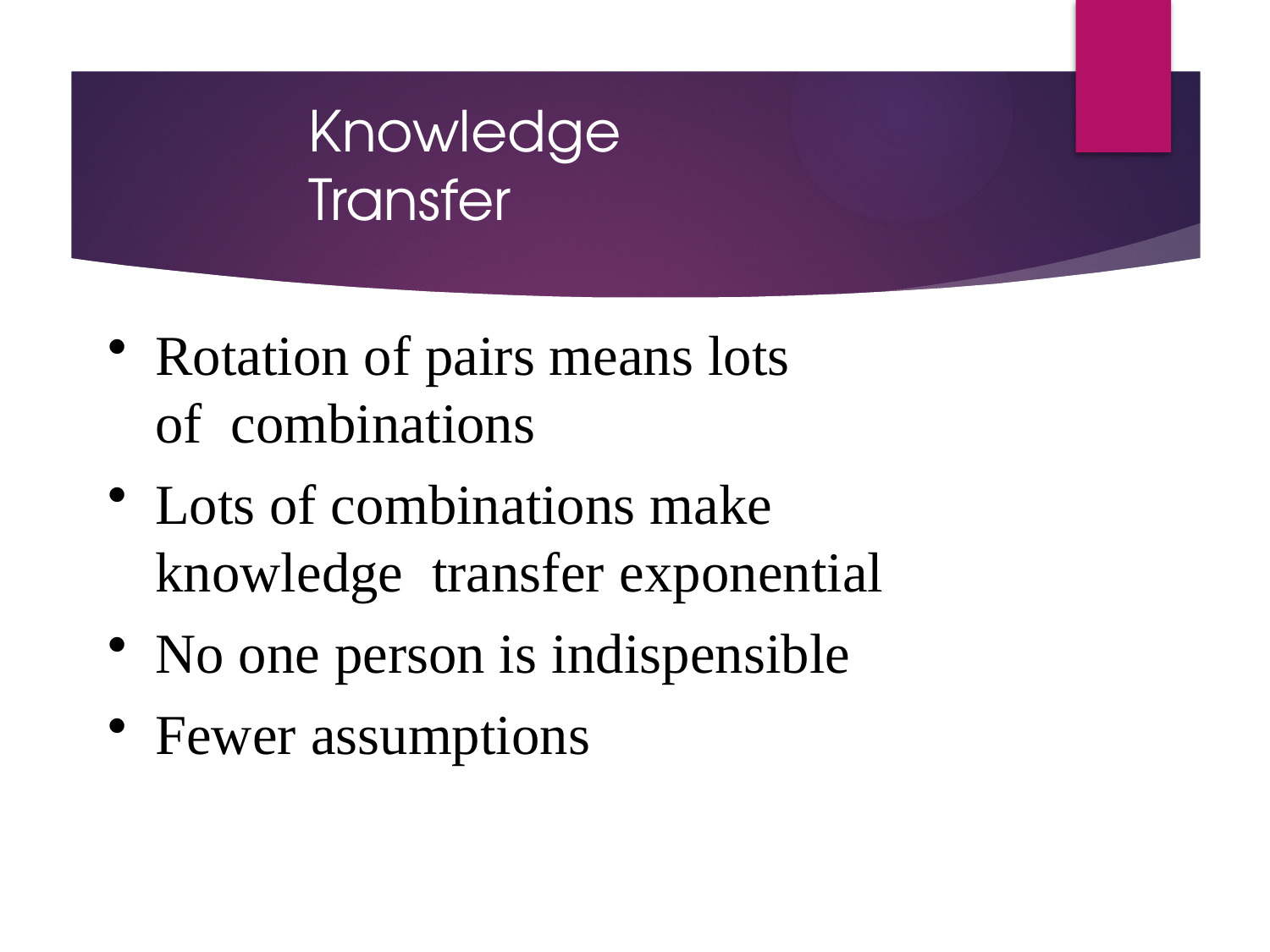

# Knowledge Transfer
Rotation of pairs means lots of  combinations
Lots of combinations make knowledge  transfer exponential
No one person is indispensible
Fewer assumptions